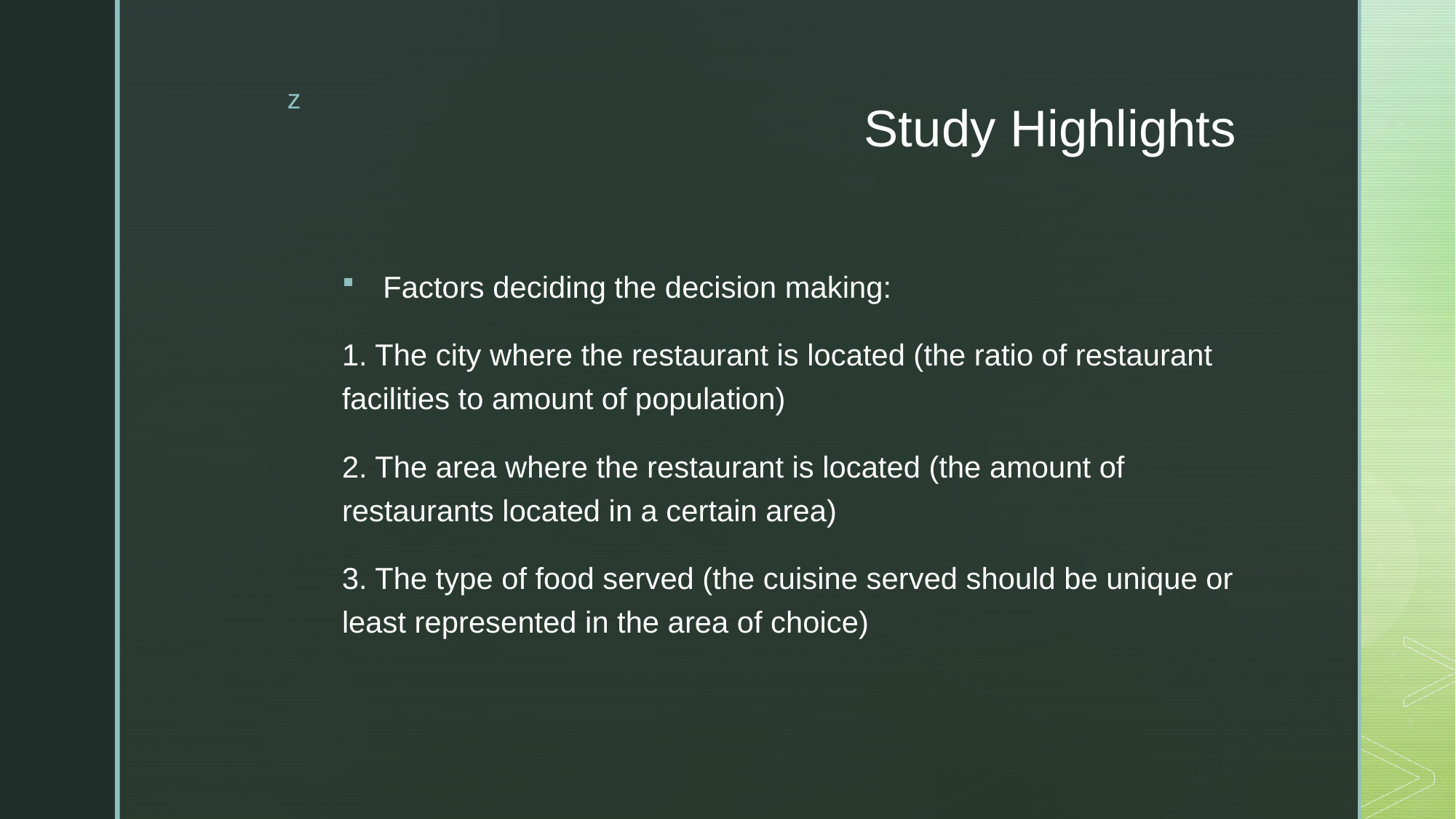

# Study Highlights
Factors deciding the decision making:
1. The city where the restaurant is located (the ratio of restaurant facilities to amount of population)
2. The area where the restaurant is located (the amount of restaurants located in a certain area)
3. The type of food served (the cuisine served should be unique or least represented in the area of choice)